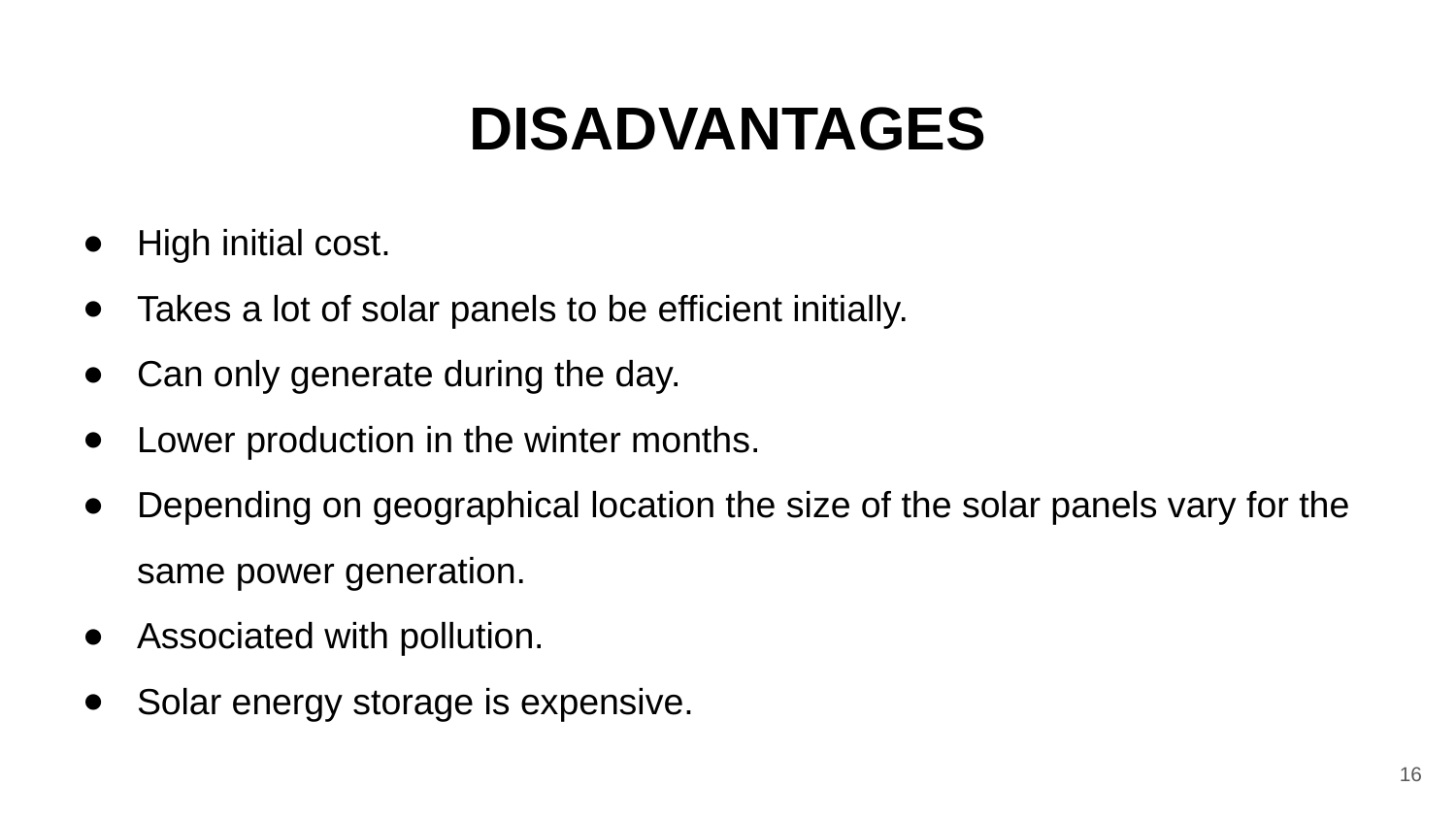

# DISADVANTAGES
High initial cost.
Takes a lot of solar panels to be efficient initially.
Can only generate during the day.
Lower production in the winter months.
Depending on geographical location the size of the solar panels vary for the same power generation.
Associated with pollution.
Solar energy storage is expensive.

16